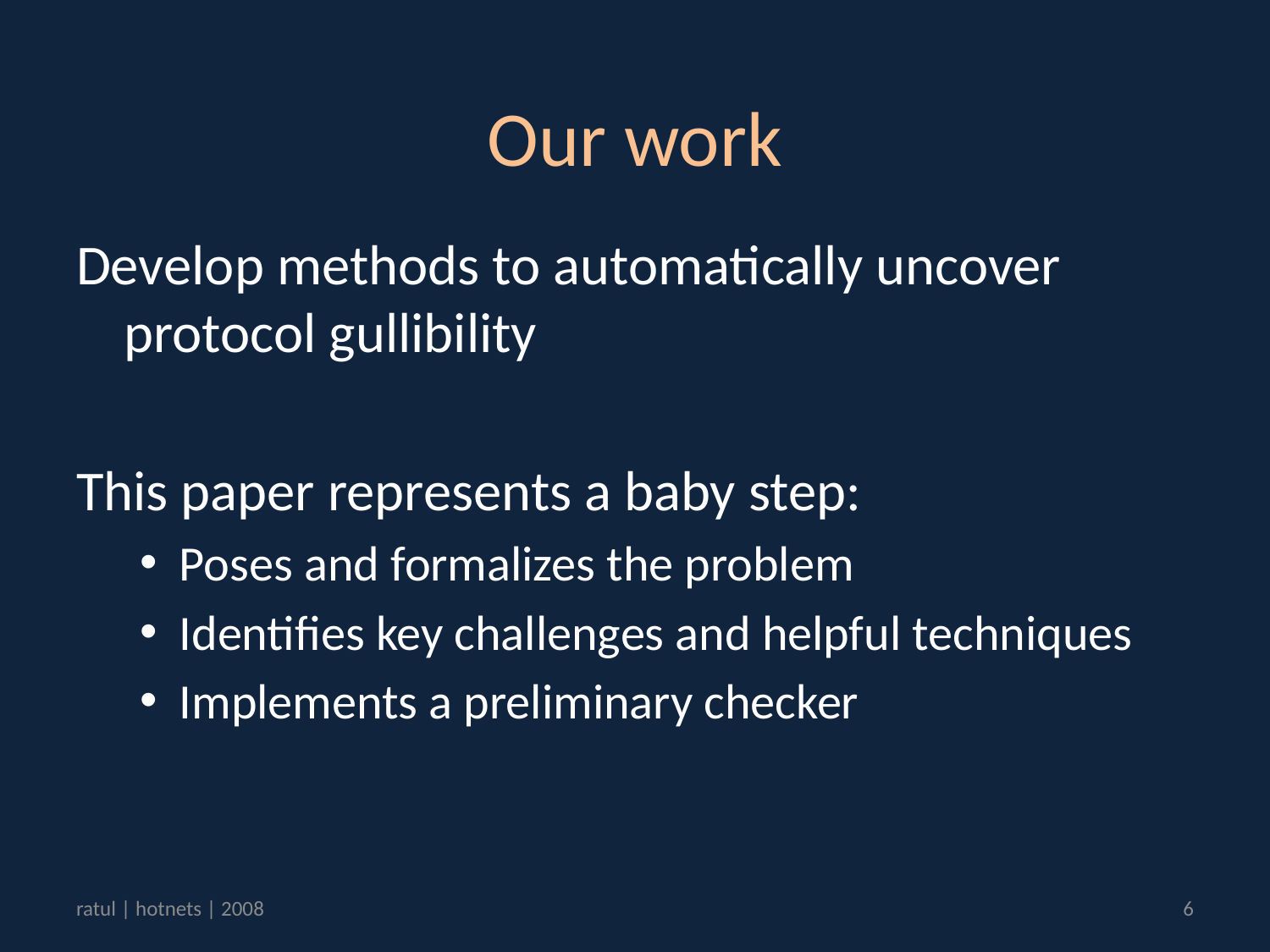

# Our work
Develop methods to automatically uncover protocol gullibility

This paper represents a baby step:
Poses and formalizes the problem
Identifies key challenges and helpful techniques
Implements a preliminary checker
ratul | hotnets | 2008
6